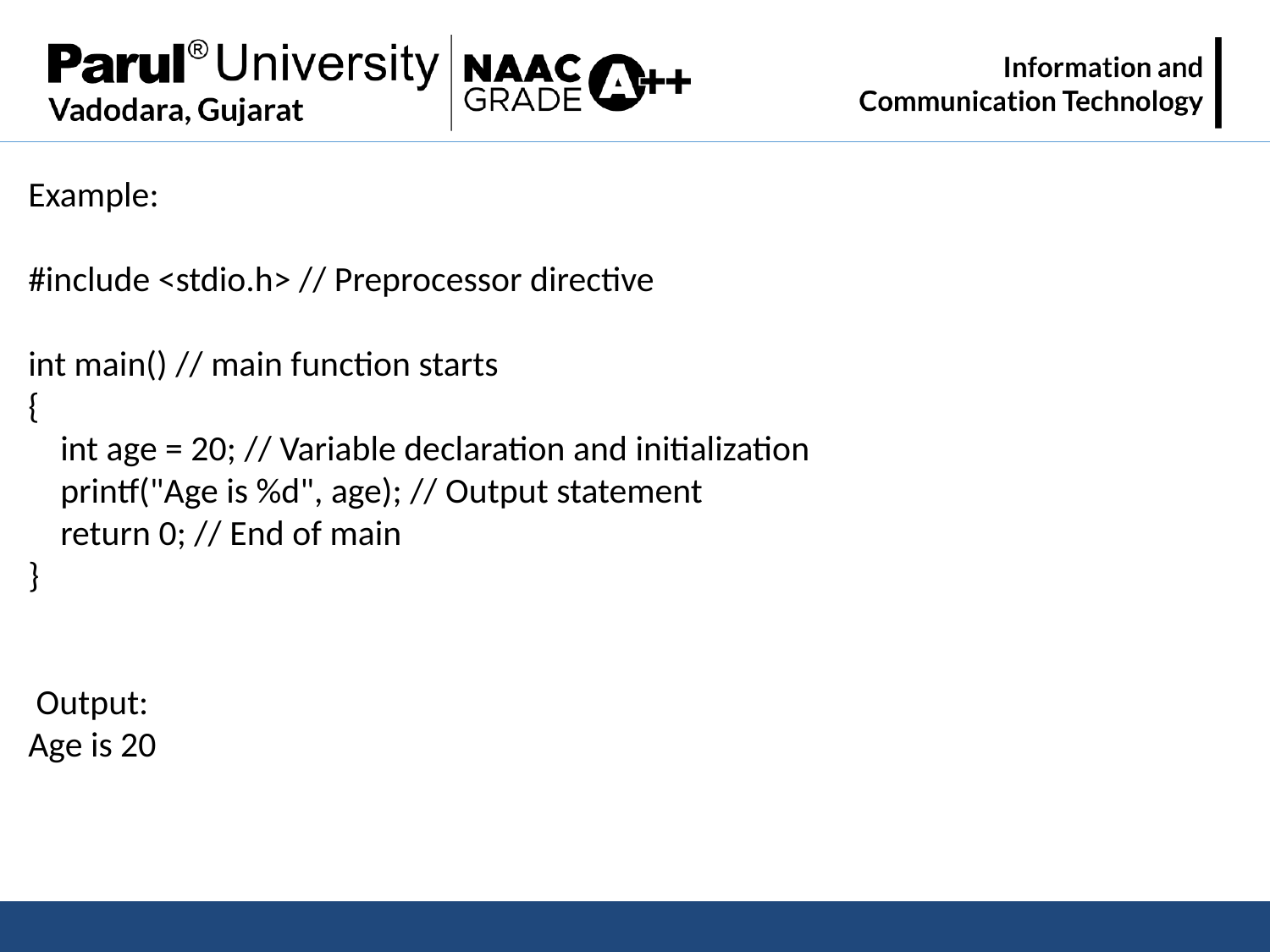

Example:

#include <stdio.h> // Preprocessor directive

int main() // main function starts
{
    int age = 20; // Variable declaration and initialization
    printf("Age is %d", age); // Output statement
    return 0; // End of main
}

 Output:
Age is 20